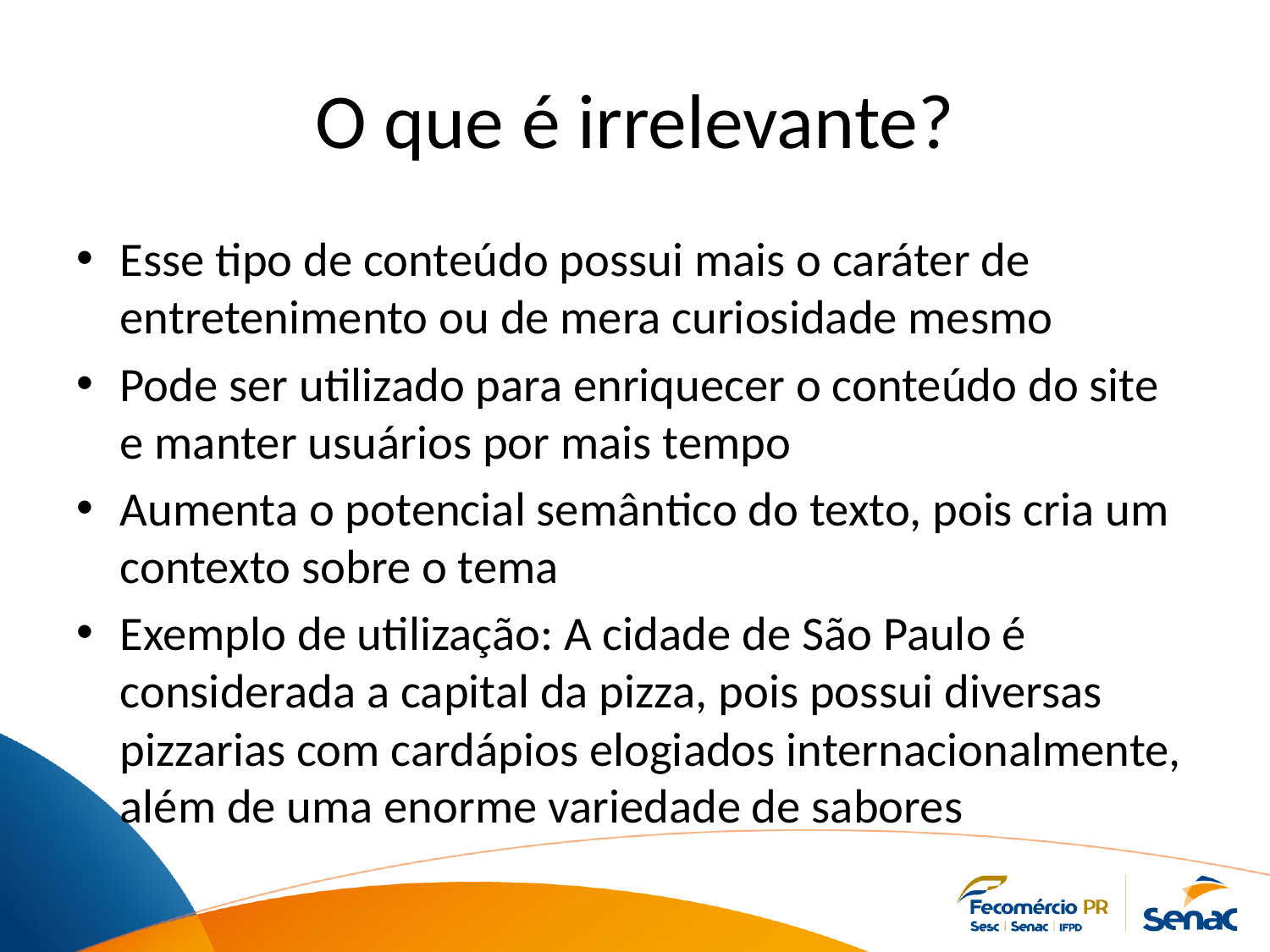

# O que é irrelevante?
Esse tipo de conteúdo possui mais o caráter de entretenimento ou de mera curiosidade mesmo
Pode ser utilizado para enriquecer o conteúdo do site e manter usuários por mais tempo
Aumenta o potencial semântico do texto, pois cria um contexto sobre o tema
Exemplo de utilização: A cidade de São Paulo é considerada a capital da pizza, pois possui diversas pizzarias com cardápios elogiados internacionalmente, além de uma enorme variedade de sabores